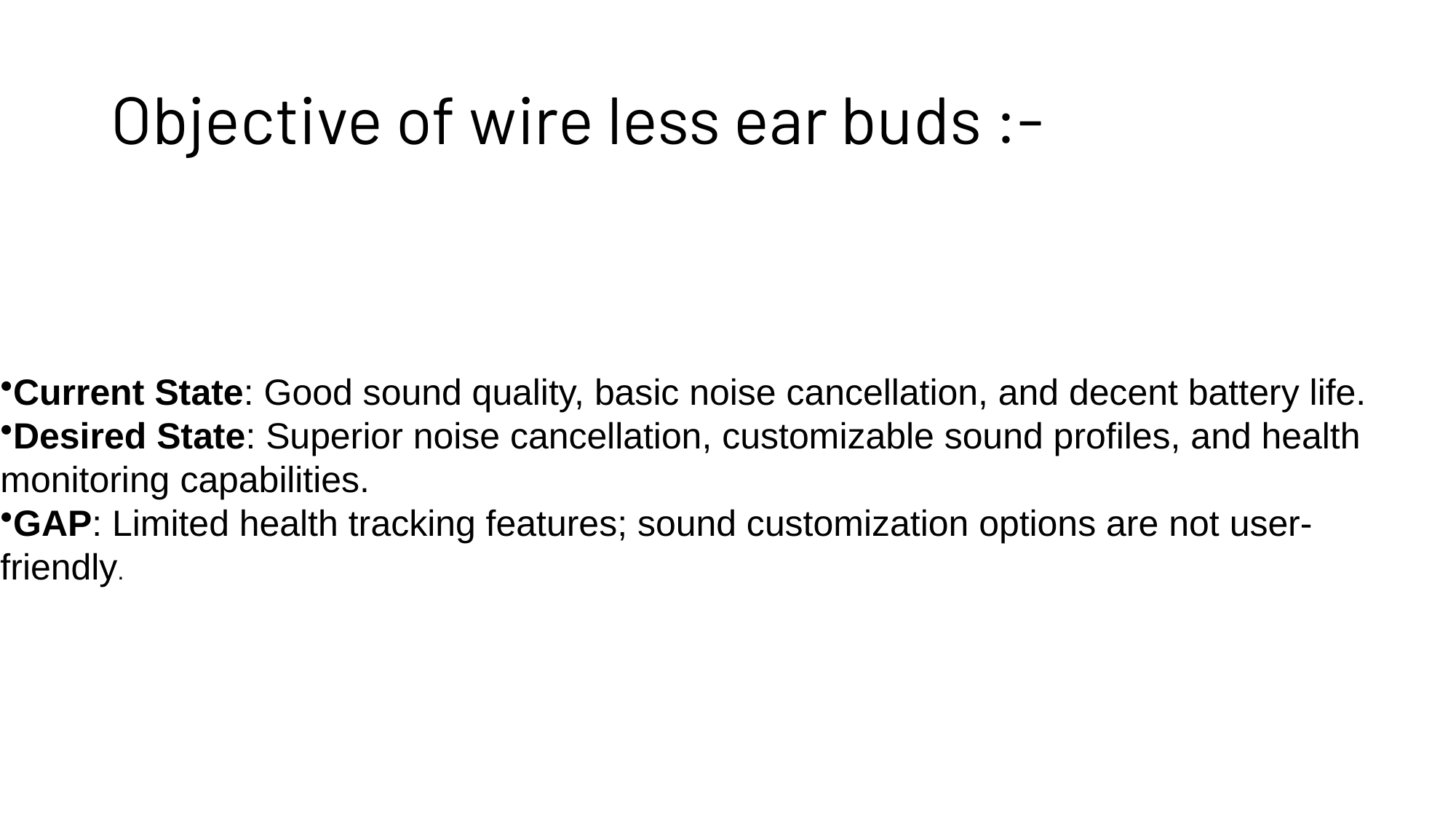

# Objective of wire less ear buds :-
Current State: Good sound quality, basic noise cancellation, and decent battery life.
Desired State: Superior noise cancellation, customizable sound profiles, and health monitoring capabilities.
GAP: Limited health tracking features; sound customization options are not user-friendly.